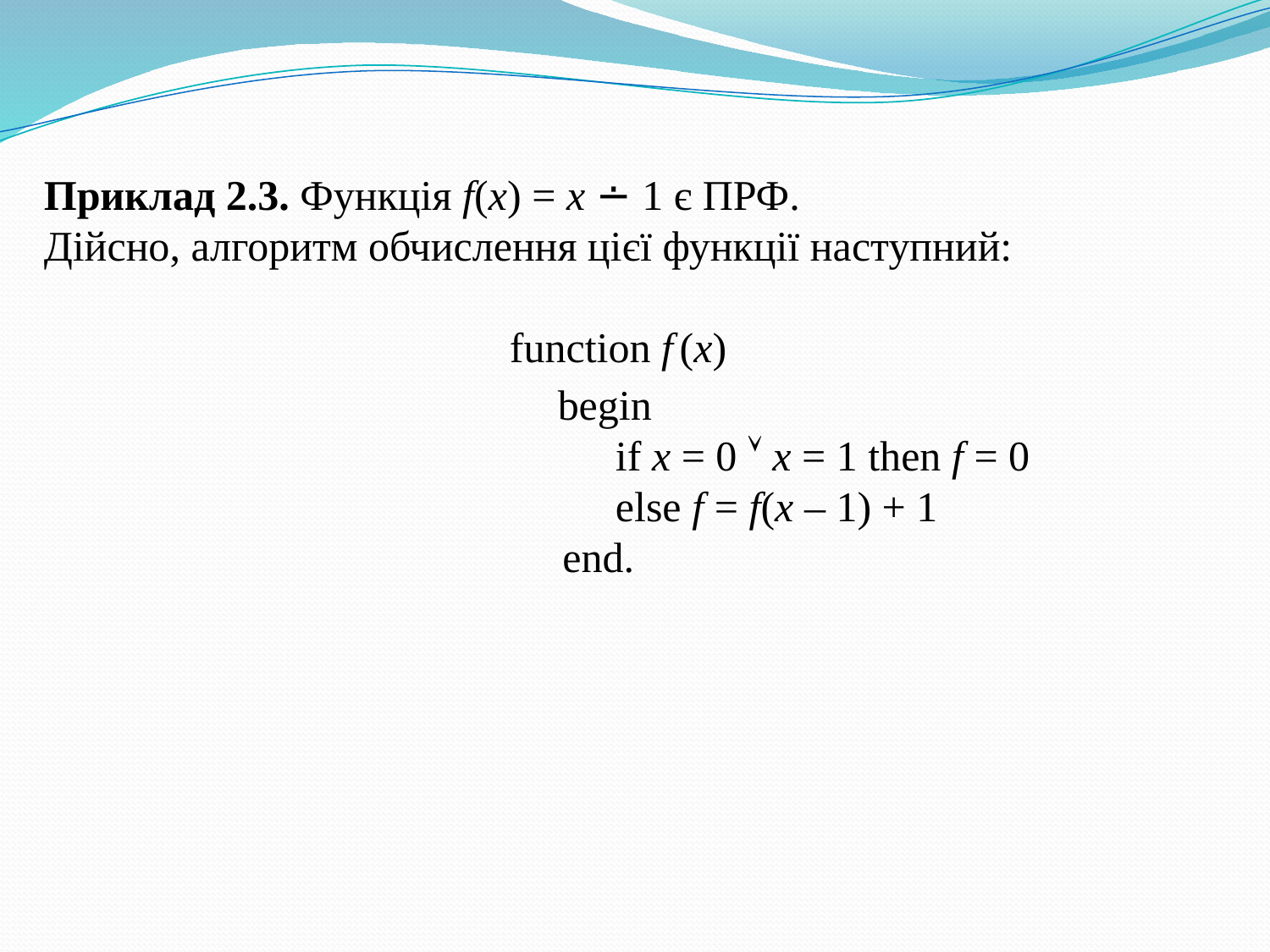

Приклад 2.3. Функція f(x) = x ∸ 1 є ПРФ.
Дійсно, алгоритм обчислення цієї функції наступний:

                                            function f (х)
         	                            begin
                                                      if x = 0 ∨ x = 1 then f = 0
                                                      else f = f(x – 1) + 1
                                                 end.